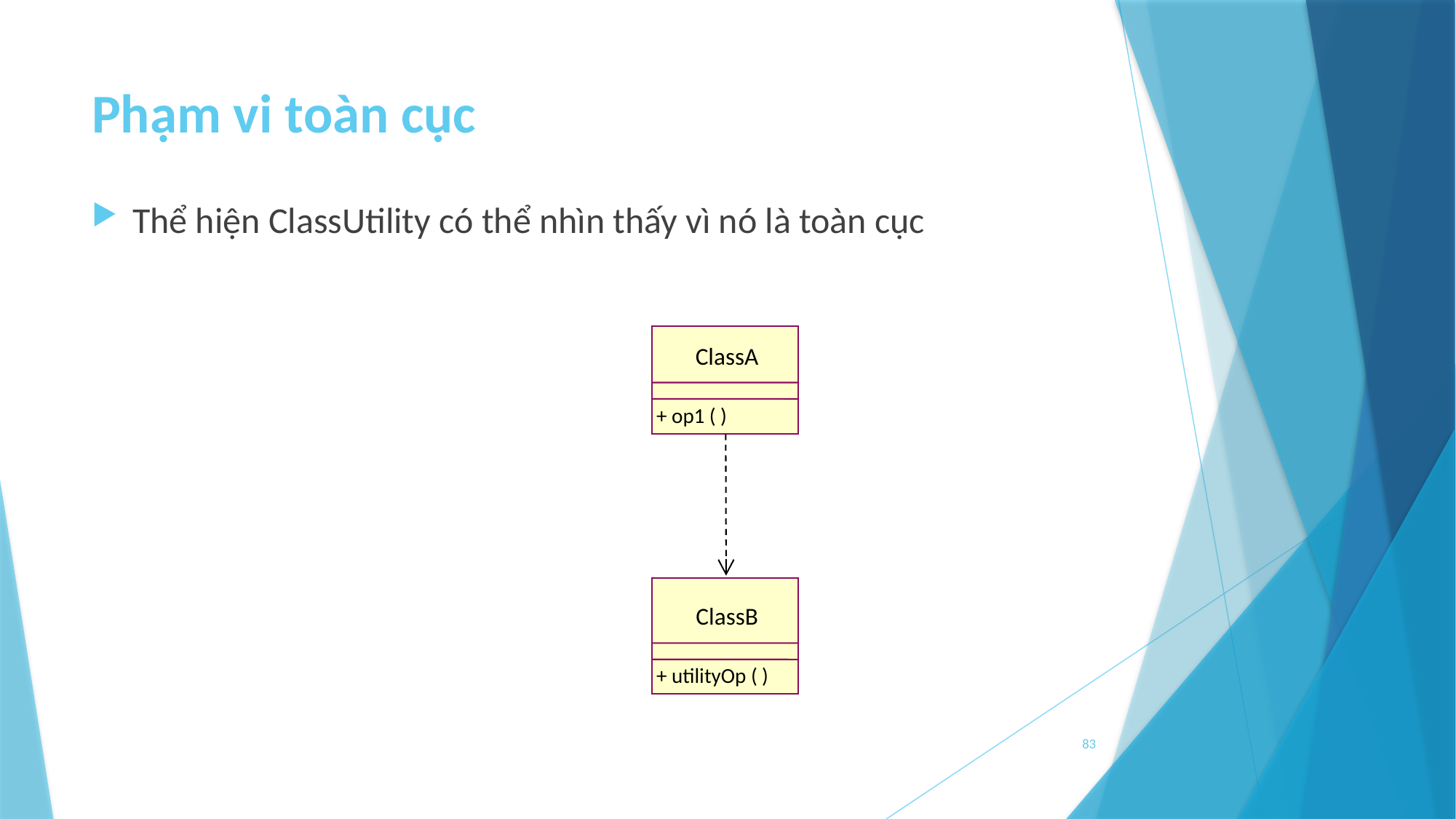

# Phạm vi toàn cục
Thể hiện ClassUtility có thể nhìn thấy vì nó là toàn cục

ClassA

+ op1 ( )

ClassB

+ utilityOp ( )

83